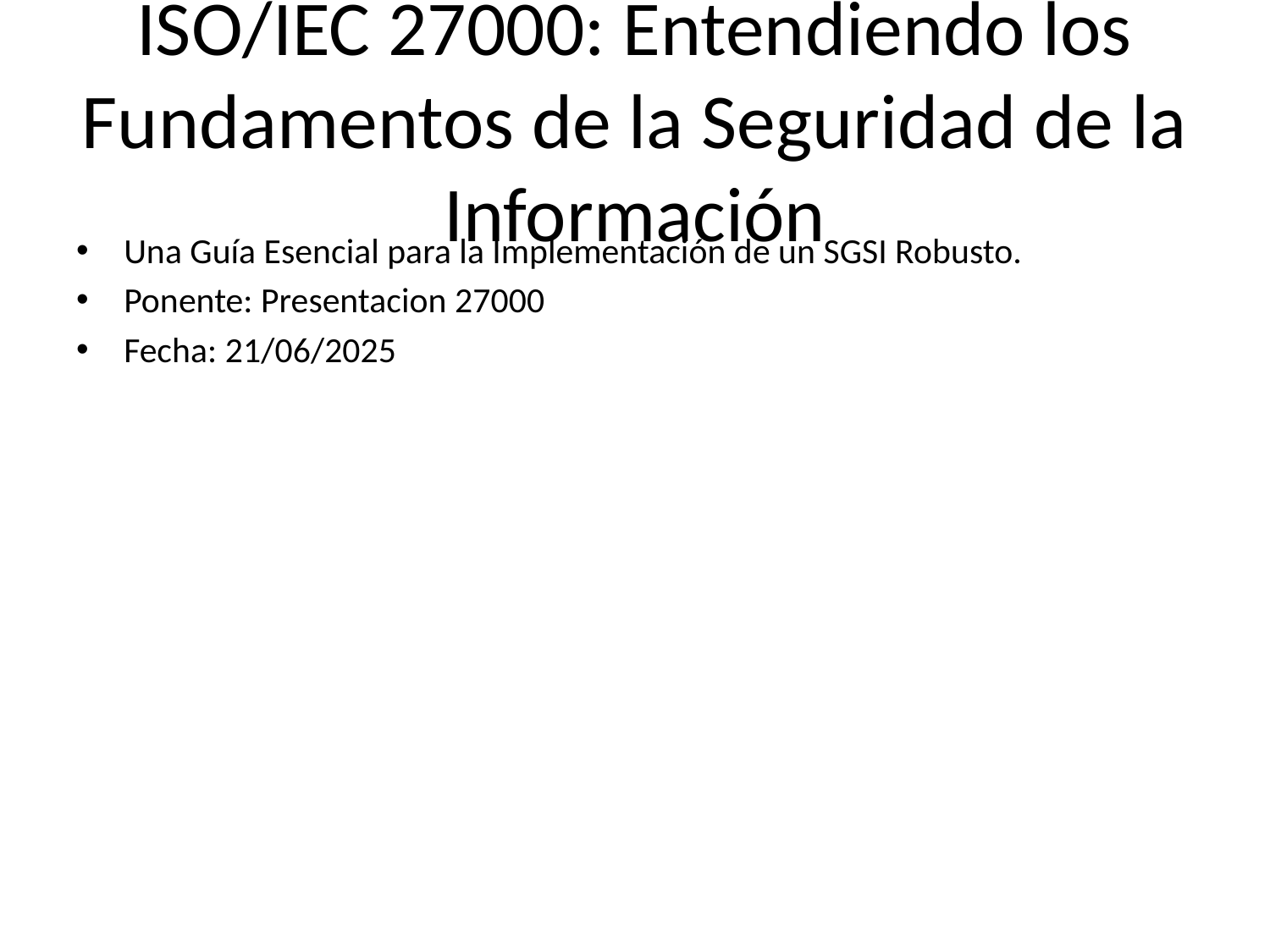

# ISO/IEC 27000: Entendiendo los Fundamentos de la Seguridad de la Información
Una Guía Esencial para la Implementación de un SGSI Robusto.
Ponente: Presentacion 27000
Fecha: 21/06/2025